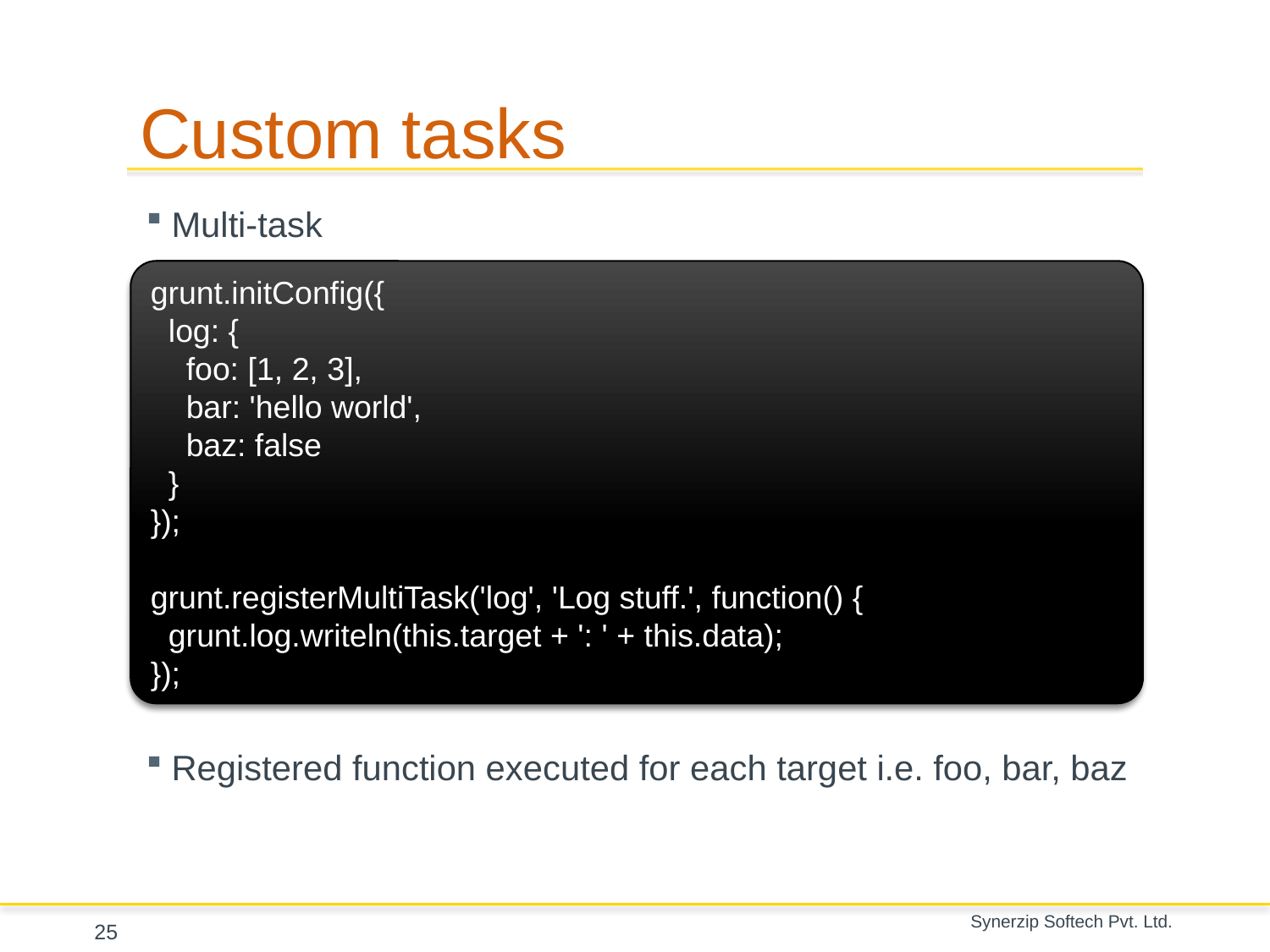

# Custom tasks
Multi-task

Registered function executed for each target i.e. foo, bar, baz

grunt.initConfig({
  log: {
    foo: [1, 2, 3],
    bar: 'hello world',
    baz: false
  }
});

grunt.registerMultiTask('log', 'Log stuff.', function() {
  grunt.log.writeln(this.target + ': ' + this.data);
});
25
Synerzip Softech Pvt. Ltd.